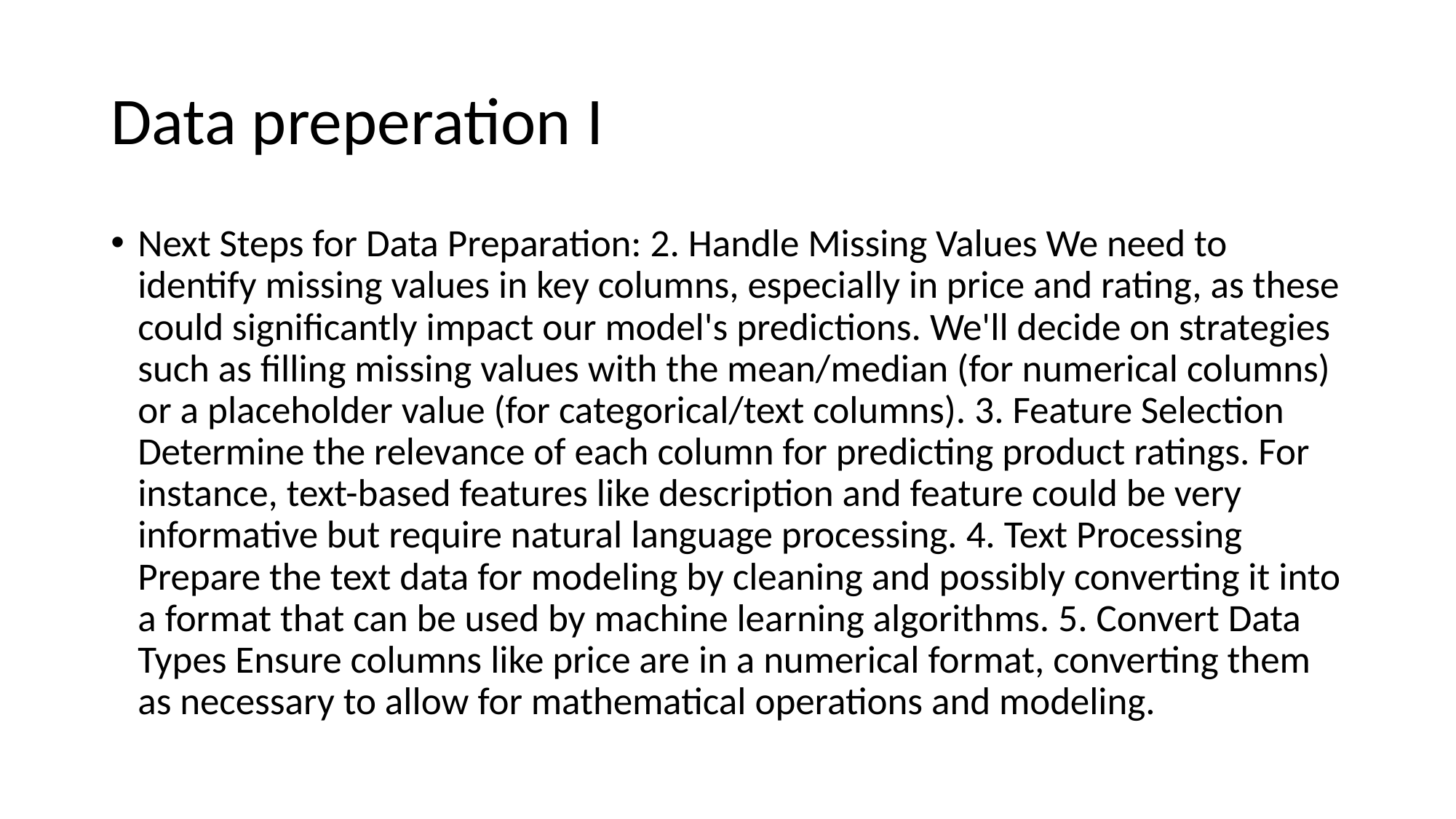

# Data preperation I
Next Steps for Data Preparation: 2. Handle Missing Values We need to identify missing values in key columns, especially in price and rating, as these could significantly impact our model's predictions. We'll decide on strategies such as filling missing values with the mean/median (for numerical columns) or a placeholder value (for categorical/text columns). 3. Feature Selection Determine the relevance of each column for predicting product ratings. For instance, text-based features like description and feature could be very informative but require natural language processing. 4. Text Processing Prepare the text data for modeling by cleaning and possibly converting it into a format that can be used by machine learning algorithms. 5. Convert Data Types Ensure columns like price are in a numerical format, converting them as necessary to allow for mathematical operations and modeling.